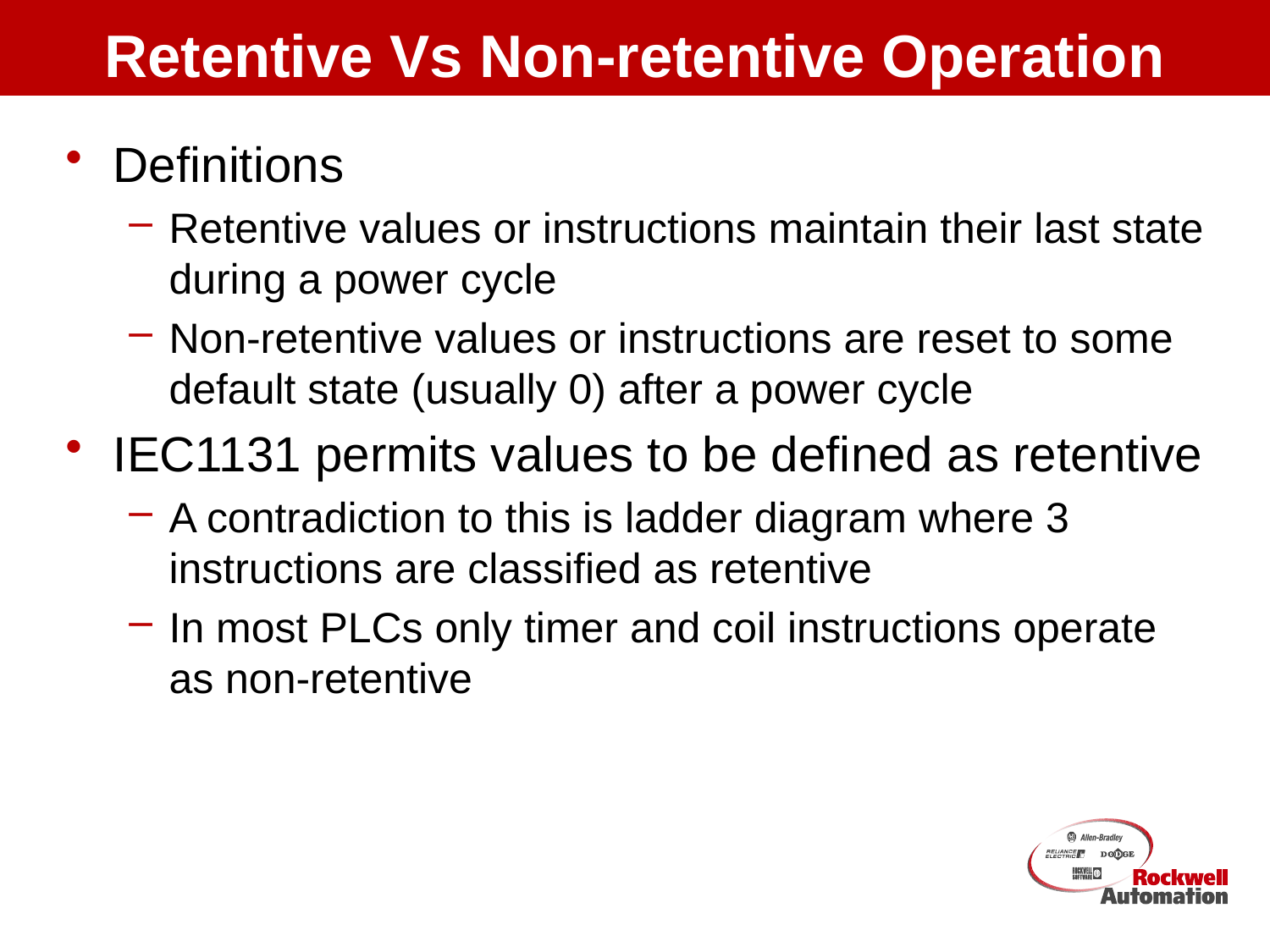

# Retentive Vs Non-retentive Operation
Definitions
Retentive values or instructions maintain their last state during a power cycle
Non-retentive values or instructions are reset to some default state (usually 0) after a power cycle
IEC1131 permits values to be defined as retentive
A contradiction to this is ladder diagram where 3 instructions are classified as retentive
In most PLCs only timer and coil instructions operate as non-retentive